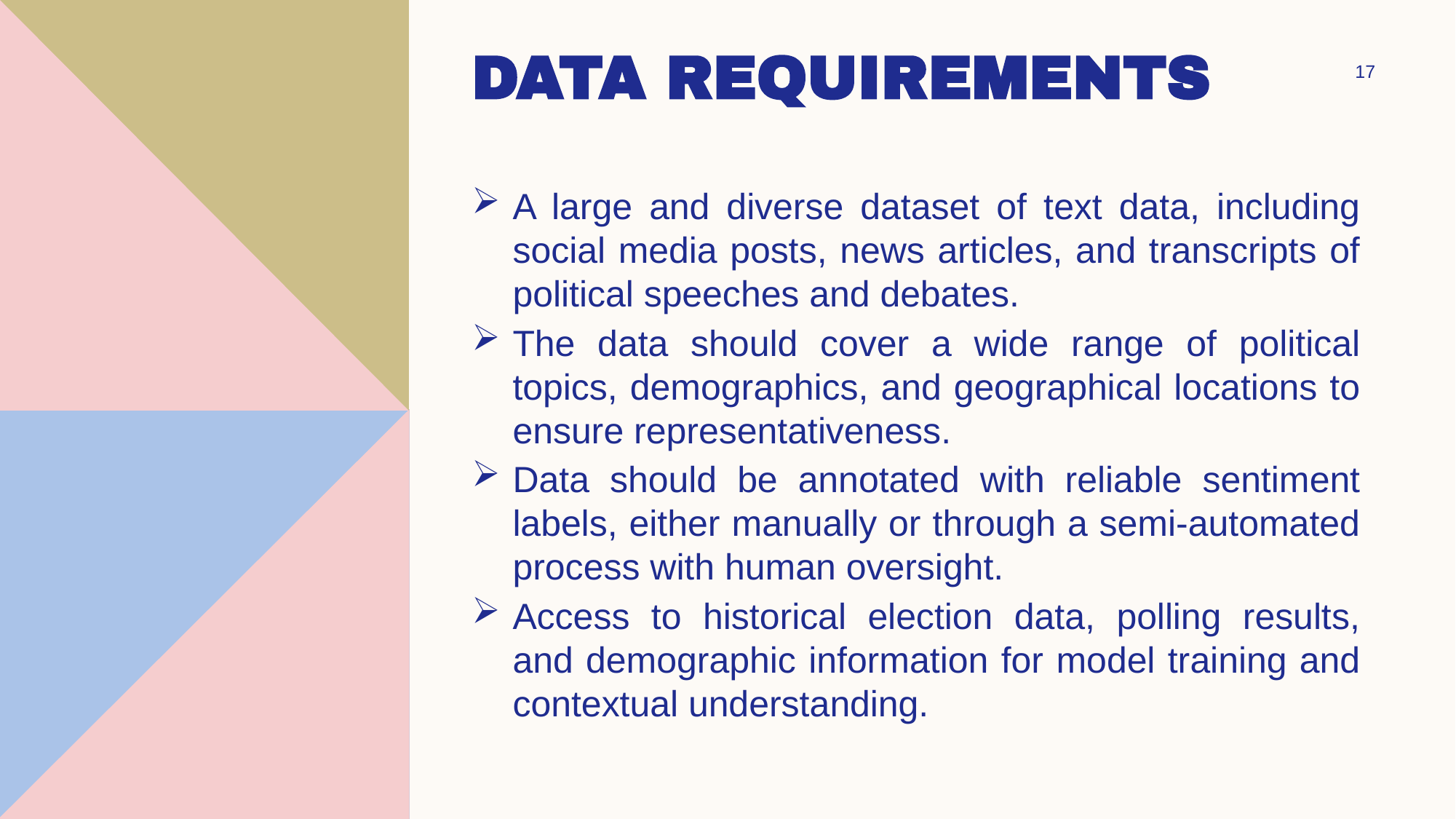

# DATA REQUIREMENTS
17
A large and diverse dataset of text data, including social media posts, news articles, and transcripts of political speeches and debates.
The data should cover a wide range of political topics, demographics, and geographical locations to ensure representativeness.
Data should be annotated with reliable sentiment labels, either manually or through a semi-automated process with human oversight.
Access to historical election data, polling results, and demographic information for model training and contextual understanding.